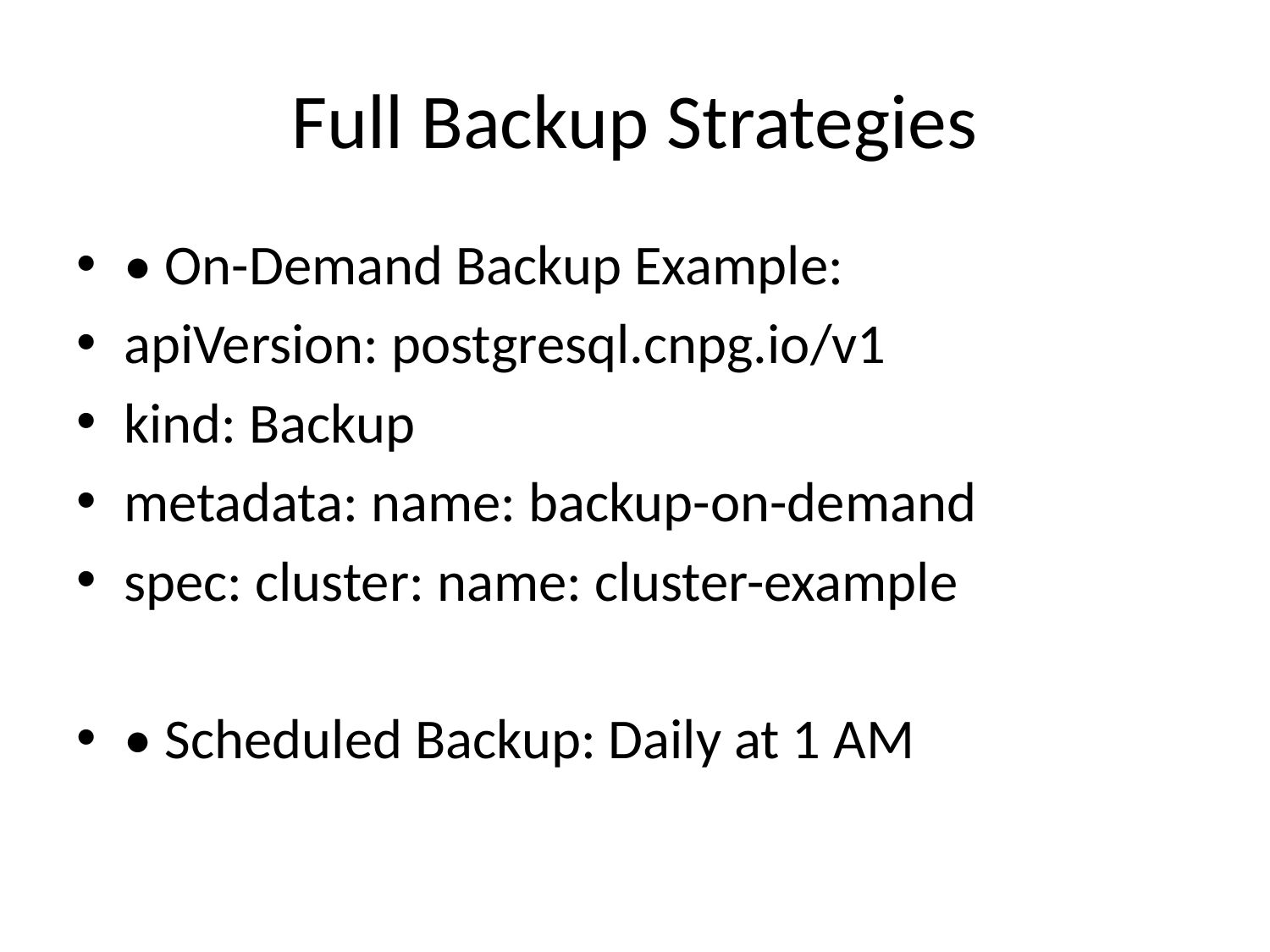

# Full Backup Strategies
• On-Demand Backup Example:
apiVersion: postgresql.cnpg.io/v1
kind: Backup
metadata: name: backup-on-demand
spec: cluster: name: cluster-example

• Scheduled Backup: Daily at 1 AM